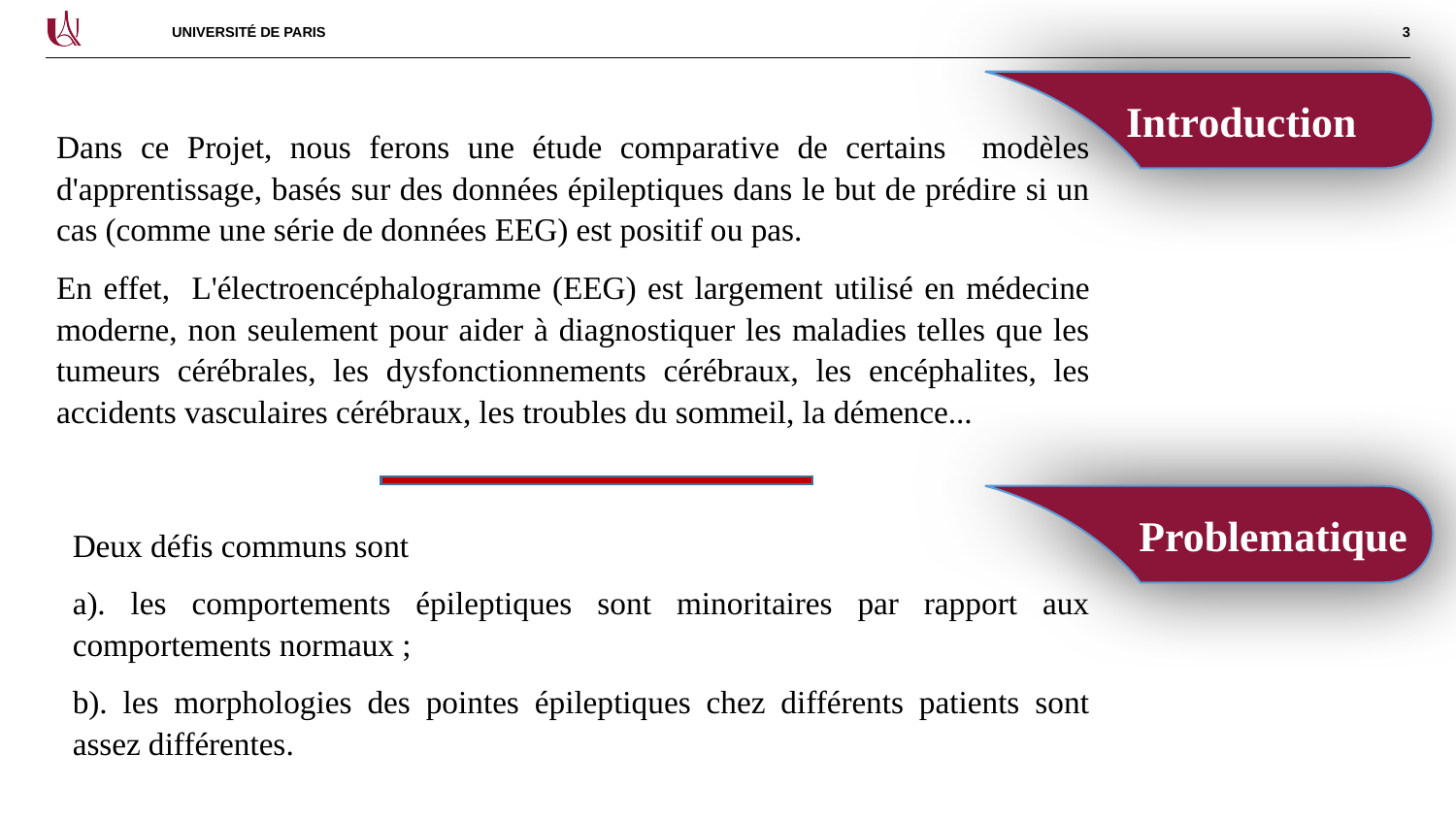

Introduction
Dans ce Projet, nous ferons une étude comparative de certains  modèles d'apprentissage, basés sur des données épileptiques dans le but de prédire si un cas (comme une série de données EEG) est positif ou pas.
En effet,  L'électroencéphalogramme (EEG) est largement utilisé en médecine moderne, non seulement pour aider à diagnostiquer les maladies telles que les tumeurs cérébrales, les dysfonctionnements cérébraux, les encéphalites, les accidents vasculaires cérébraux, les troubles du sommeil, la démence...

            Problematique
Deux défis communs sont
a). les comportements épileptiques sont minoritaires par rapport aux comportements normaux ;
b). les morphologies des pointes épileptiques chez différents patients sont assez différentes.